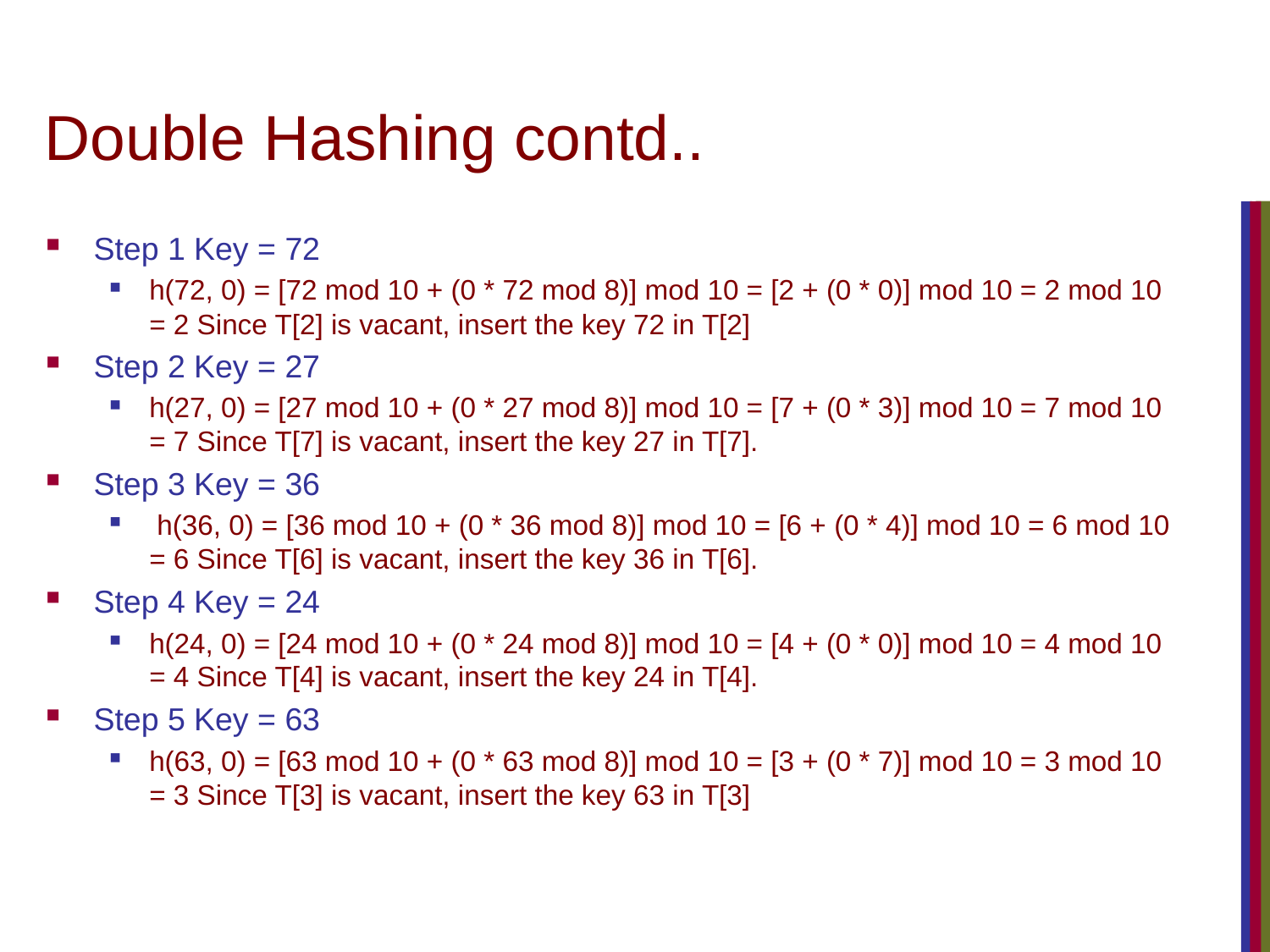

# Double Hashing contd..
Step 1 Key = 72
h(72, 0) = [72 mod 10 + (0 * 72 mod 8)] mod 10 = [2 + (0 * 0)] mod 10 = 2 mod 10 = 2 Since T[2] is vacant, insert the key 72 in T[2]
Step 2 Key = 27
h(27, 0) = [27 mod 10 + (0 * 27 mod 8)] mod 10 = [7 + (0 * 3)] mod 10 = 7 mod 10 = 7 Since T[7] is vacant, insert the key 27 in T[7].
Step 3 Key = 36
 h(36, 0) = [36 mod 10 + (0 * 36 mod 8)] mod 10 = [6 + (0 * 4)] mod 10 = 6 mod 10 = 6 Since T[6] is vacant, insert the key 36 in T[6].
Step 4 Key = 24
h(24, 0) = [24 mod 10 + (0 * 24 mod 8)] mod 10 = [4 + (0 * 0)] mod 10 = 4 mod 10 = 4 Since T[4] is vacant, insert the key 24 in T[4].
Step 5 Key = 63
h(63, 0) = [63 mod 10 + (0 * 63 mod 8)] mod 10 = [3 + (0 * 7)] mod 10 = 3 mod 10 = 3 Since T[3] is vacant, insert the key 63 in T[3]